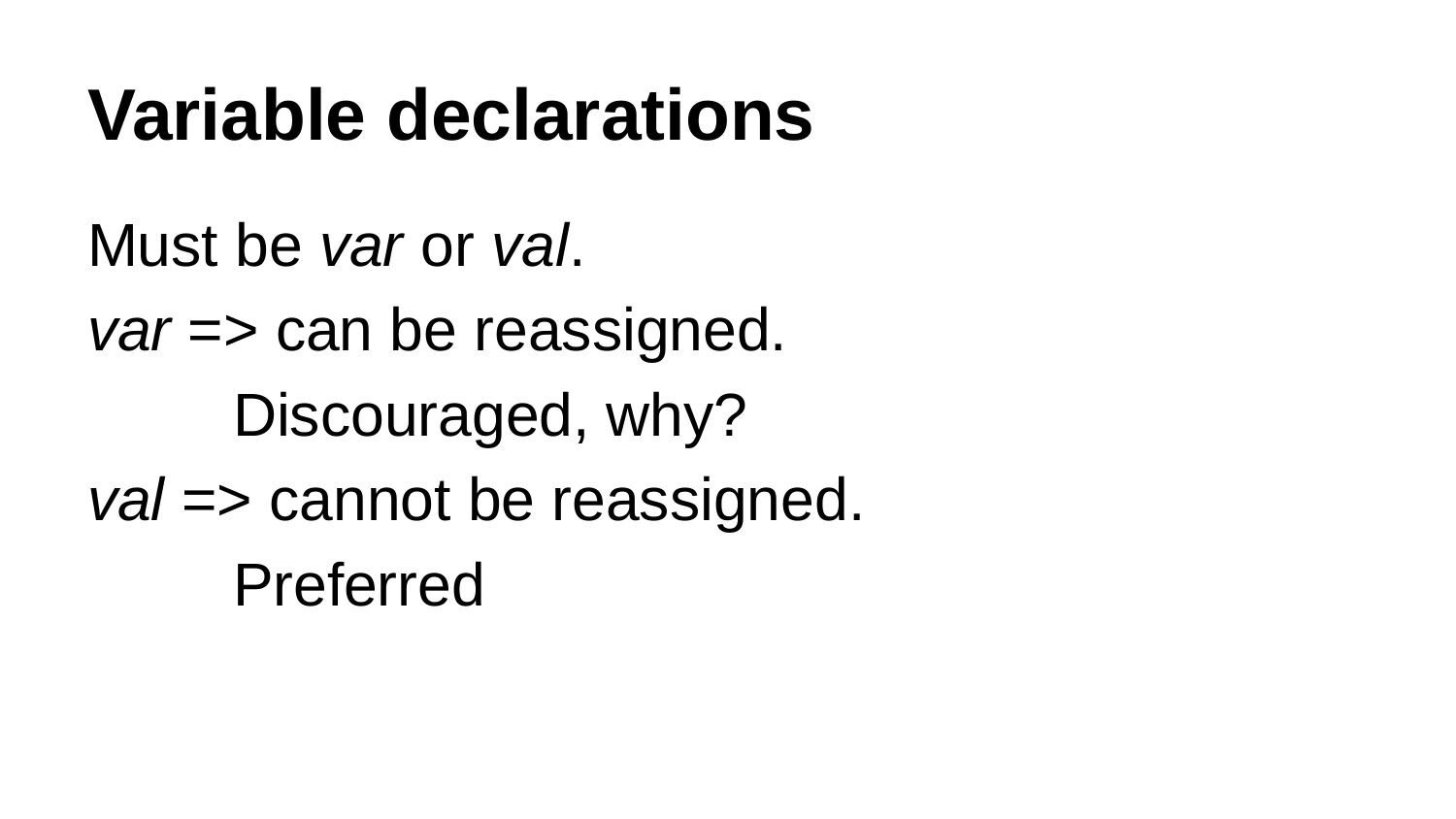

# Variable declarations
Must be var or val.
var => can be reassigned.
	Discouraged, why?
val => cannot be reassigned.
	Preferred